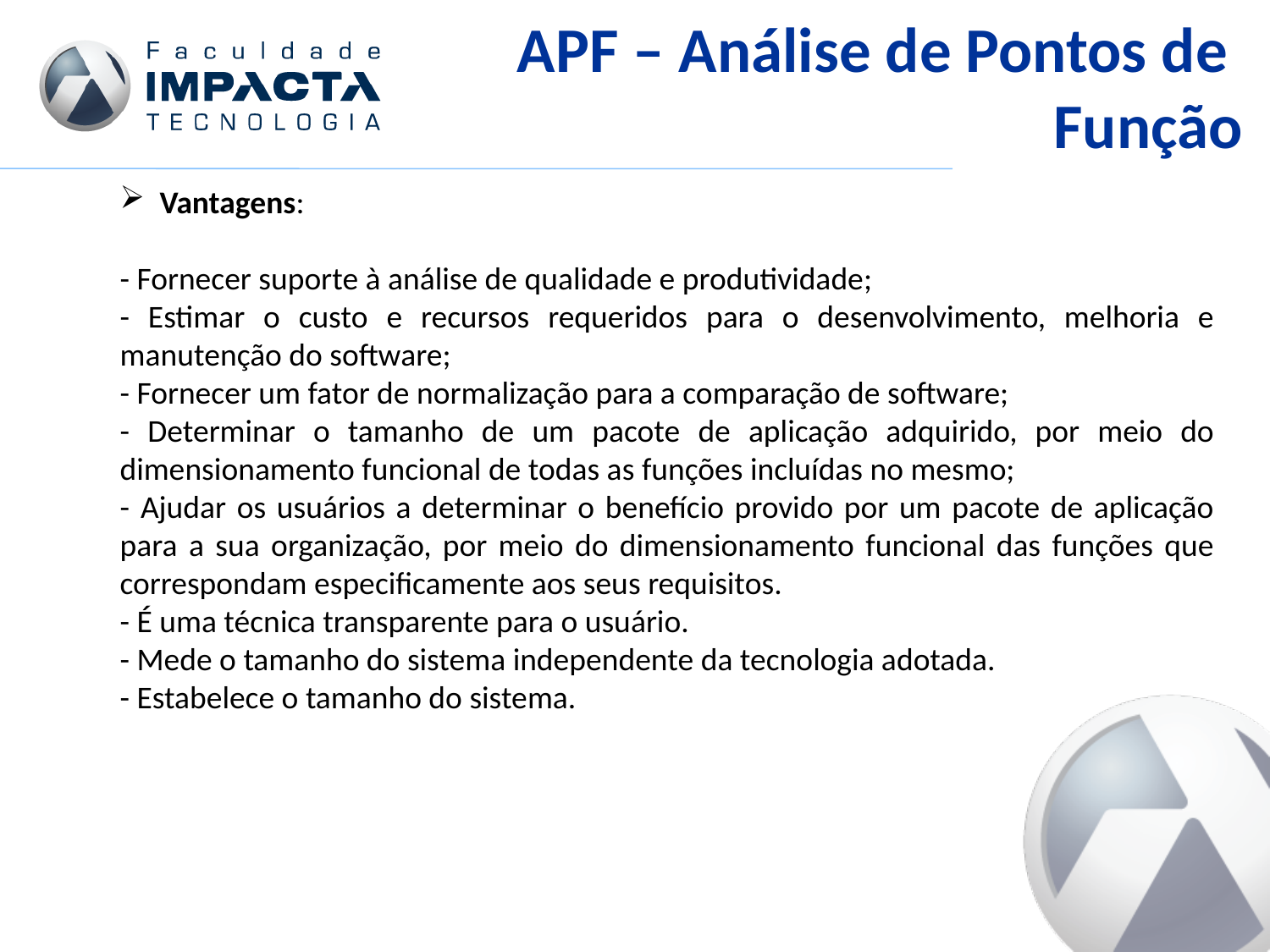

APF – Análise de Pontos de
Função
Vantagens:

- Fornecer suporte à análise de qualidade e produtividade;
- Estimar o custo e recursos requeridos para o desenvolvimento, melhoria e manutenção do software;
- Fornecer um fator de normalização para a comparação de software;
- Determinar o tamanho de um pacote de aplicação adquirido, por meio do dimensionamento funcional de todas as funções incluídas no mesmo;
- Ajudar os usuários a determinar o benefício provido por um pacote de aplicação para a sua organização, por meio do dimensionamento funcional das funções que correspondam especificamente aos seus requisitos.
- É uma técnica transparente para o usuário.
- Mede o tamanho do sistema independente da tecnologia adotada.
- Estabelece o tamanho do sistema.